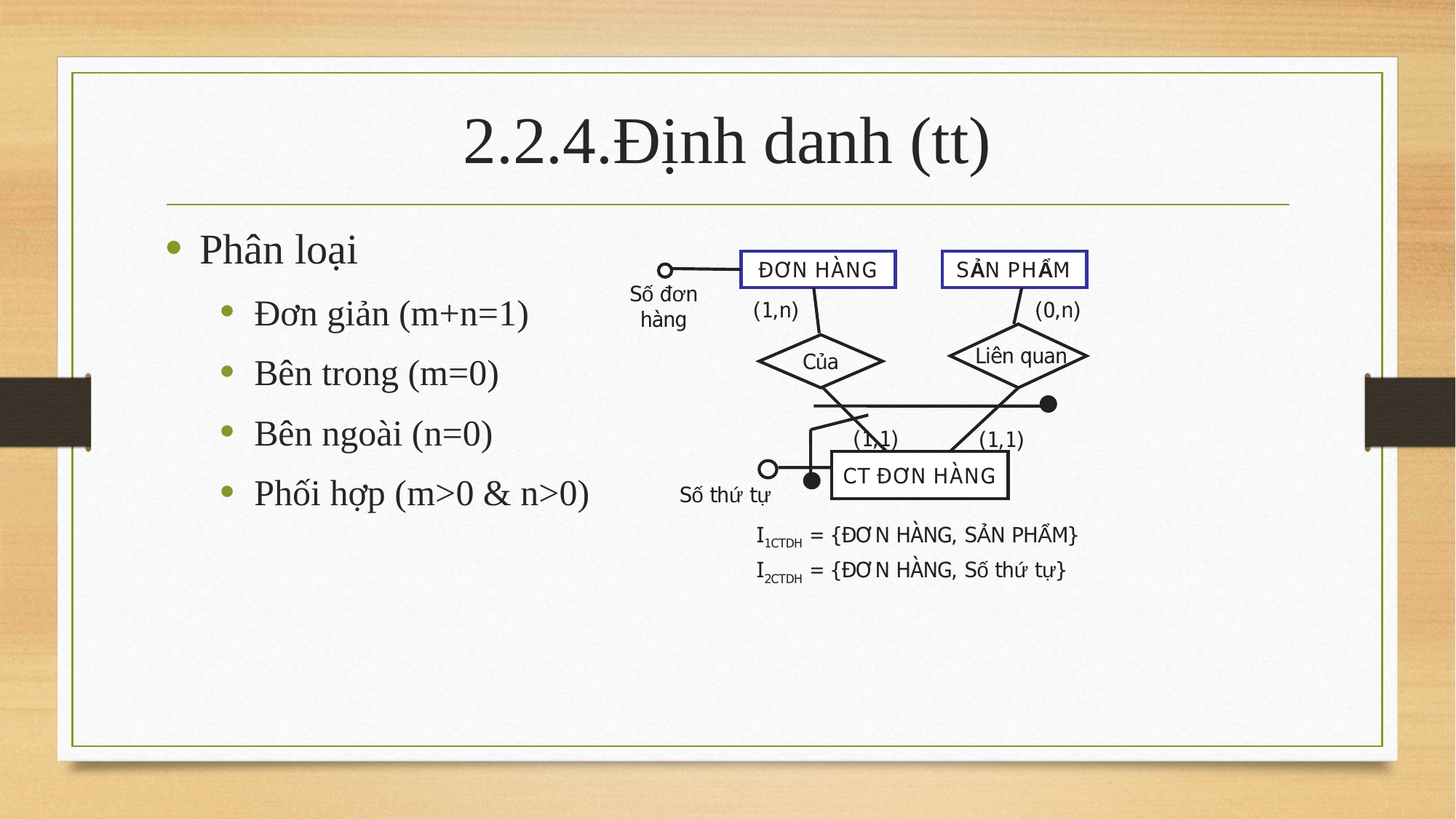

# 2.2.4.Định danh (tt)
Phân loại
Đơn giản (m+n=1)
Bên trong (m=0)
Bên ngoài (n=0)
Phối hợp (m>0 & n>0)
ĐƠN HÀNG
SẢN PHẨM

Số đơn hàng

(1,n)
(0,n)

Liên quan
Của

(1,1)
(1,1)
CT ĐƠN HÀNG

Số thứ tự
I1CTDH = {ĐƠN HÀNG, SẢN PHẨM}
I2CTDH = {ĐƠN HÀNG, Số thứ tự}